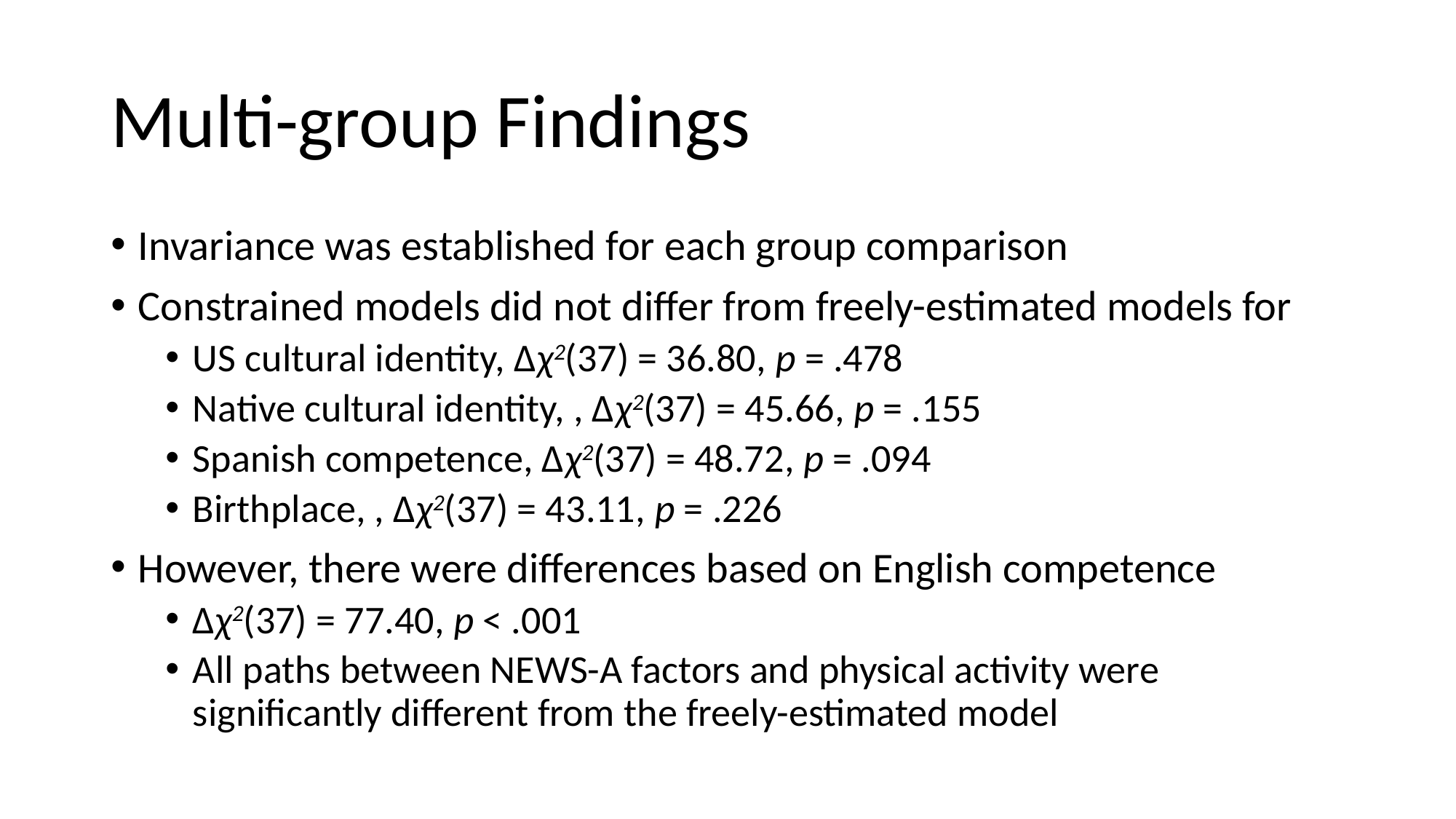

# Multi-group Findings
Invariance was established for each group comparison
Constrained models did not differ from freely-estimated models for
US cultural identity, Δχ2(37) = 36.80, p = .478
Native cultural identity, , Δχ2(37) = 45.66, p = .155
Spanish competence, Δχ2(37) = 48.72, p = .094
Birthplace, , Δχ2(37) = 43.11, p = .226
However, there were differences based on English competence
Δχ2(37) = 77.40, p < .001
All paths between NEWS-A factors and physical activity were significantly different from the freely-estimated model